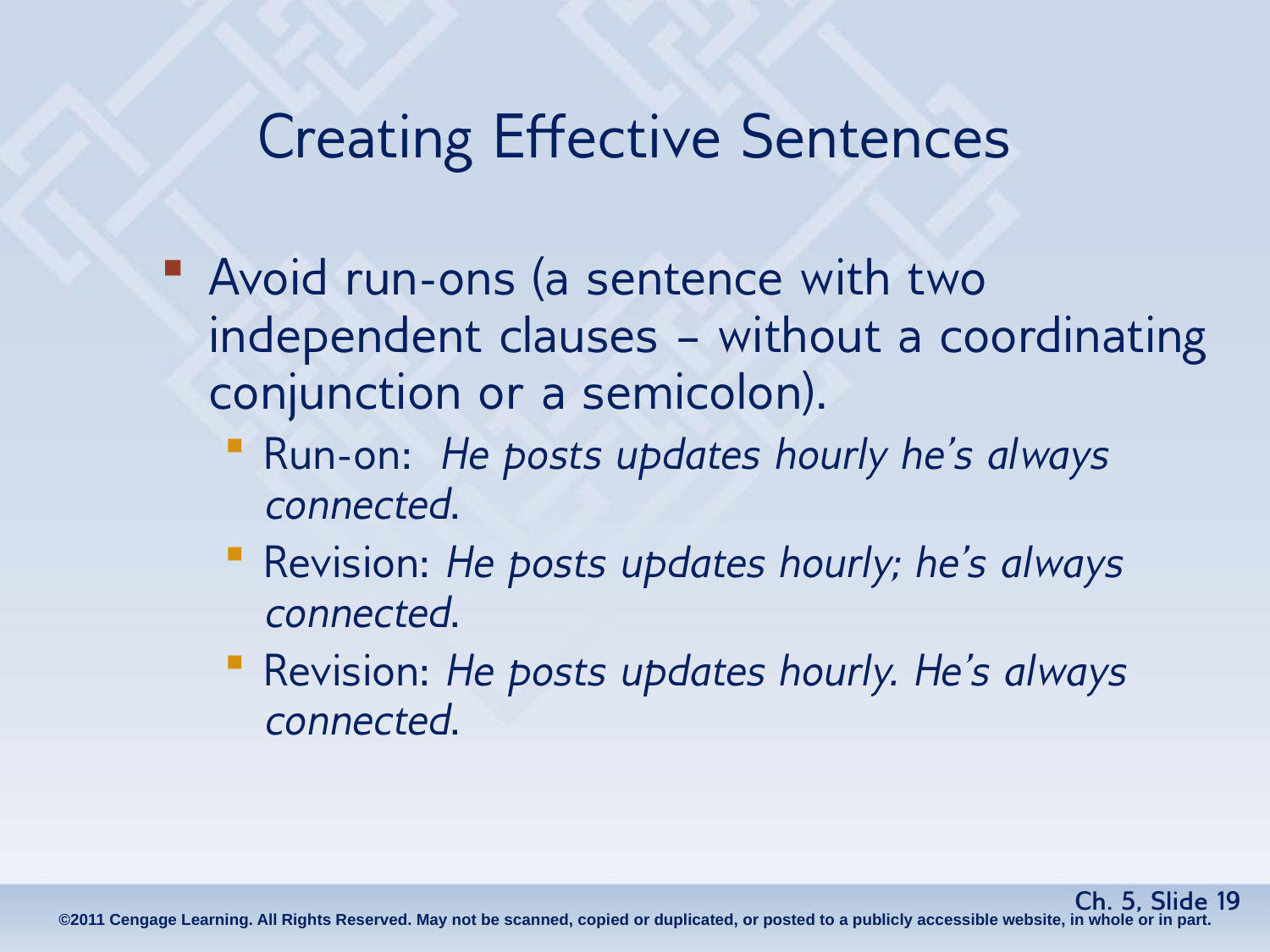

# Creating Effective Sentences
Avoid run-ons (a sentence with two independent clauses – without a coordinating conjunction or a semicolon).
Run-on:  He posts updates hourly he’s always connected.
Revision: He posts updates hourly; he’s always connected.
Revision: He posts updates hourly. He’s always connected.